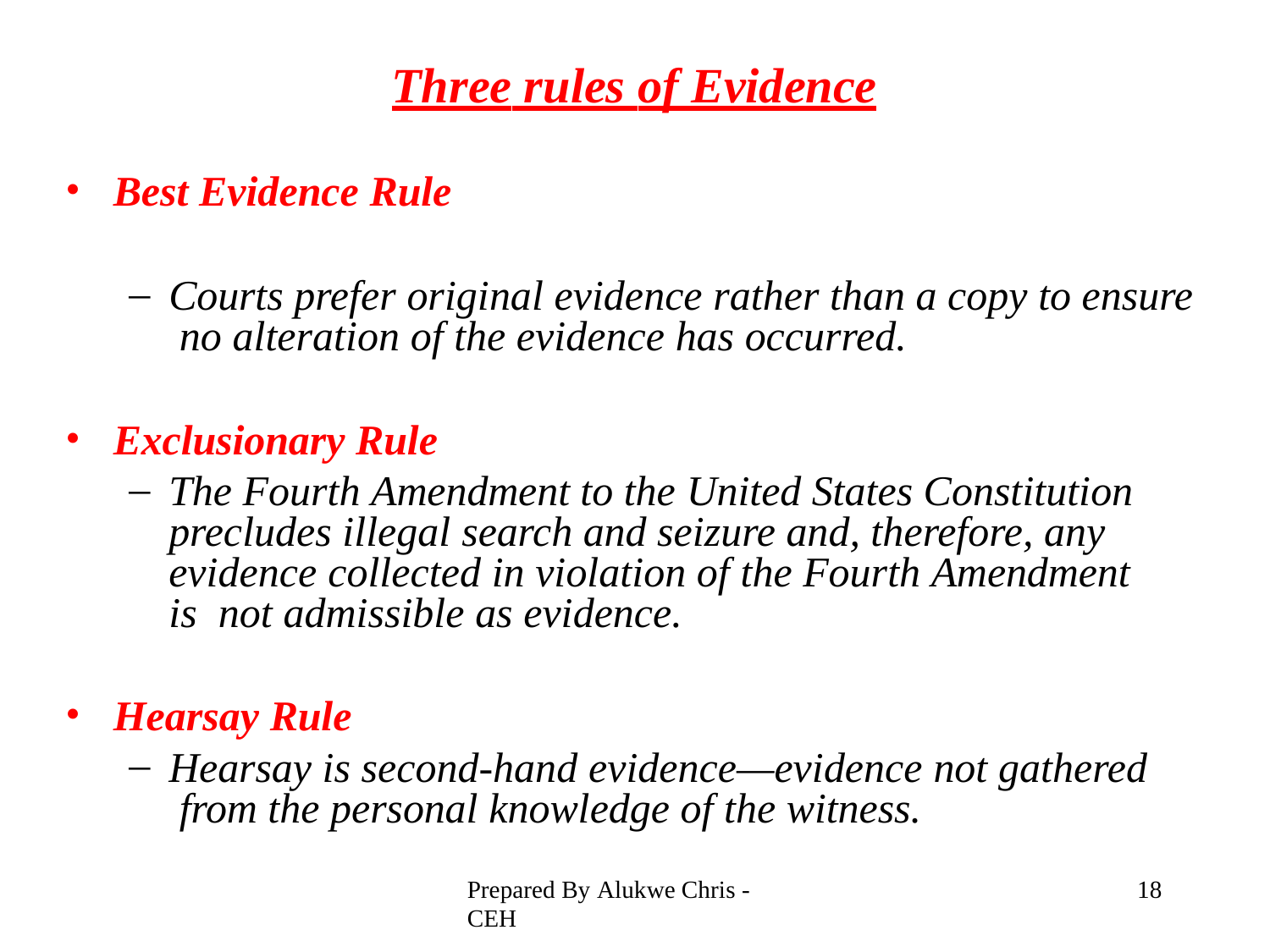

# Three rules of Evidence
Best Evidence Rule

Courts prefer original evidence rather than a copy to ensure  no alteration of the evidence has occurred.

Exclusionary Rule
The Fourth Amendment to the United States Constitution  precludes illegal search and seizure and, therefore, any  evidence collected in violation of the Fourth Amendment is  not admissible as evidence.

Hearsay Rule
Hearsay is second-hand evidence—evidence not gathered  from the personal knowledge of the witness.
Prepared By Alukwe Chris - CEH
18